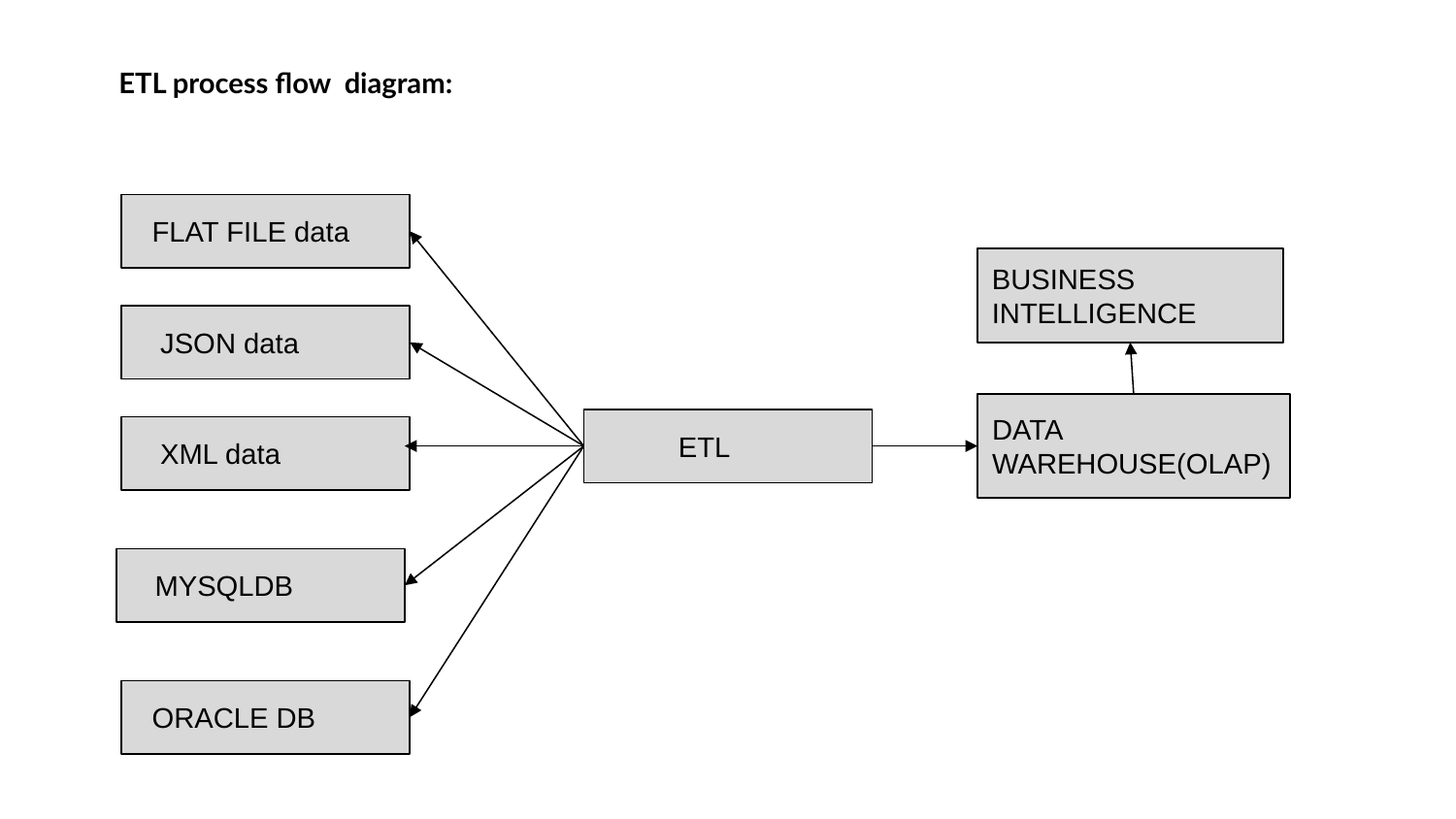

ETL process flow  diagram:
  FLAT FILE data
BUSINESS INTELLIGENCE
   JSON data
DATA WAREHOUSE(OLAP)
          ETL
   XML data
   MYSQLDB
  ORACLE DB